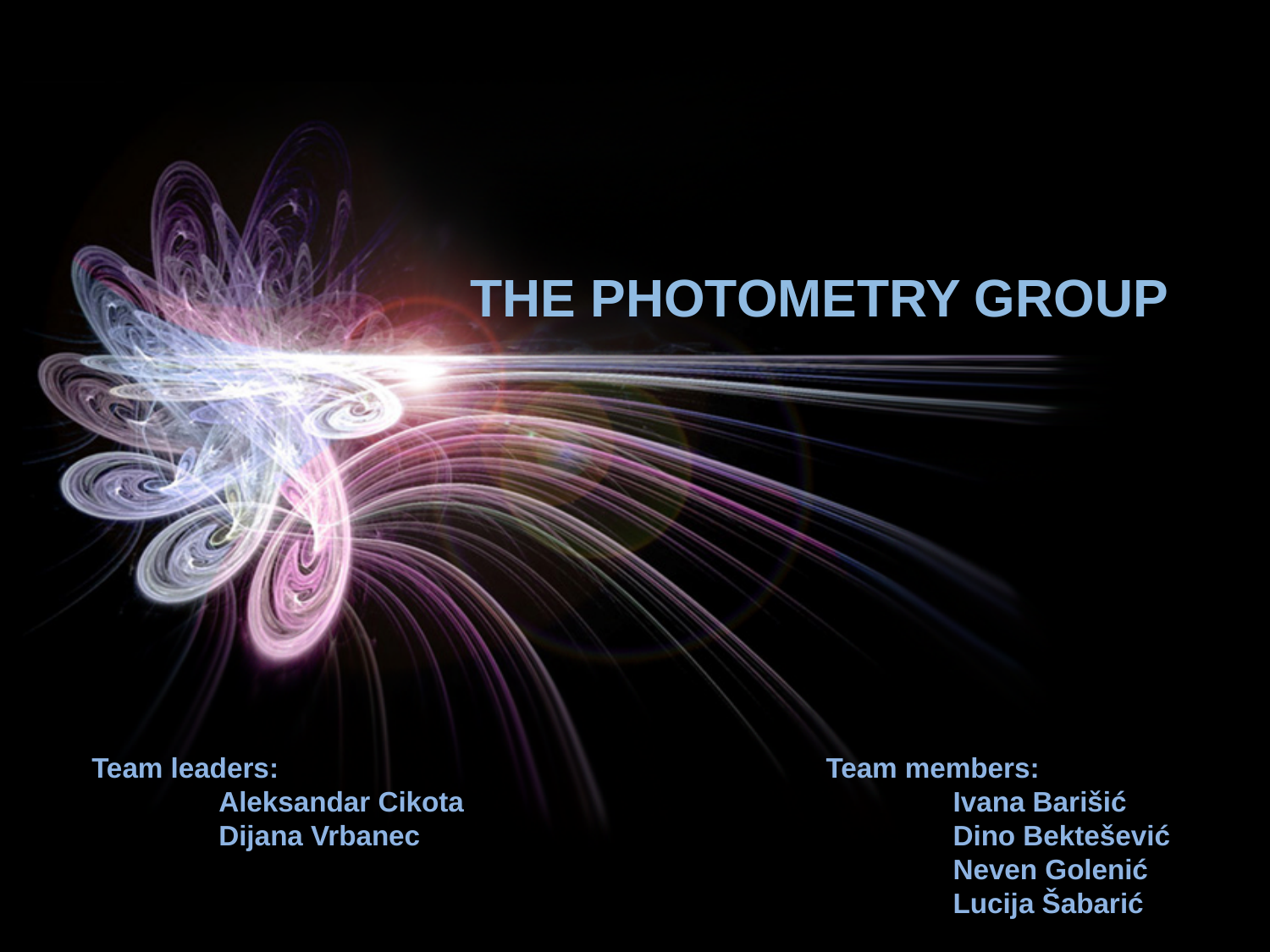

# THE PHOTOMETRY GROUP
Team leaders:
	Aleksandar Cikota
	Dijana Vrbanec
Team members:
	Ivana Barišić
	Dino Bektešević
	Neven Golenić
	Lucija Šabarić